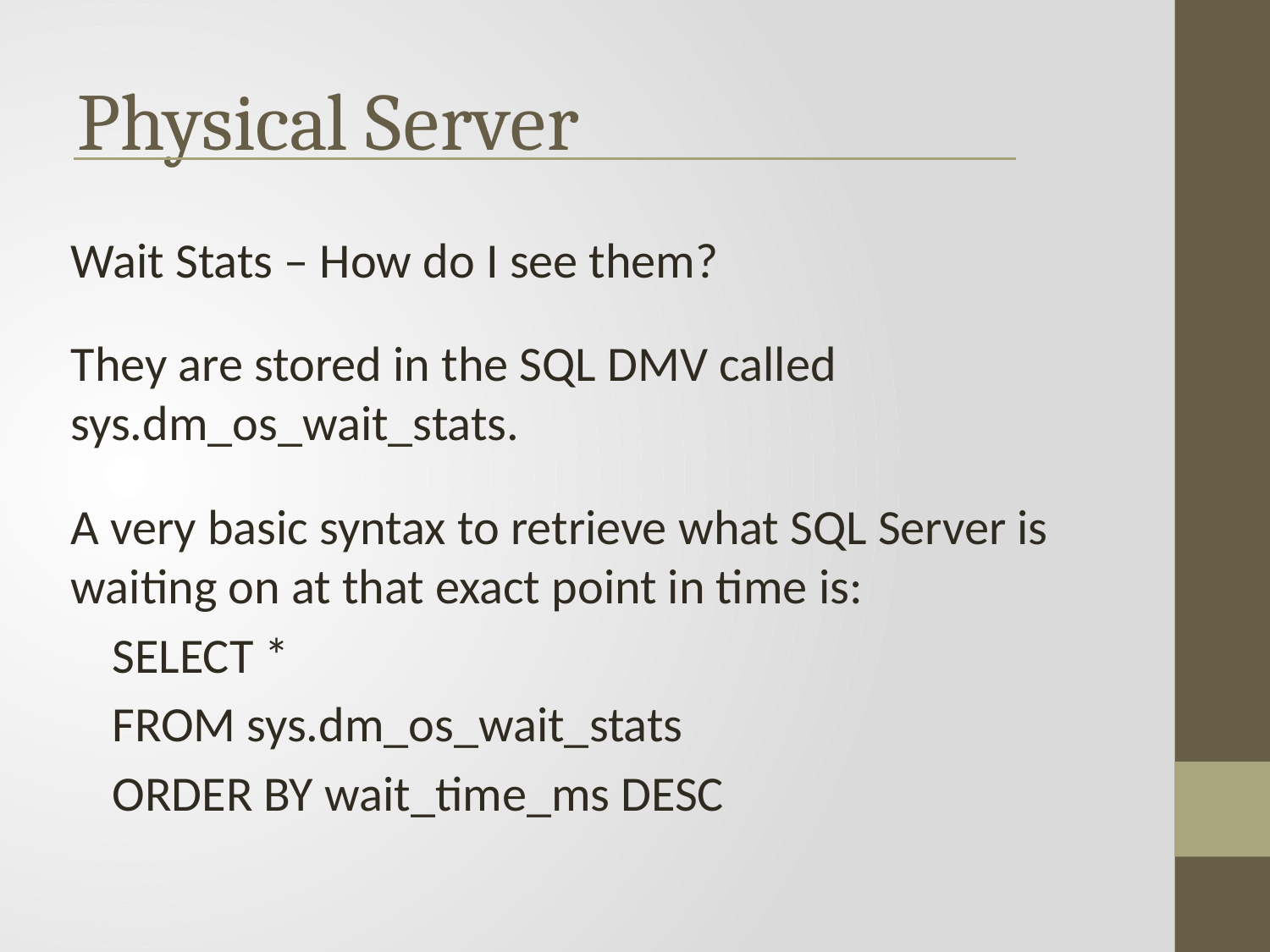

Physical Server
Wait Stats – How do I see them?

They are stored in the SQL DMV called sys.dm_os_wait_stats.

A very basic syntax to retrieve what SQL Server is waiting on at that exact point in time is:
SELECT *
FROM sys.dm_os_wait_stats
ORDER BY wait_time_ms DESC